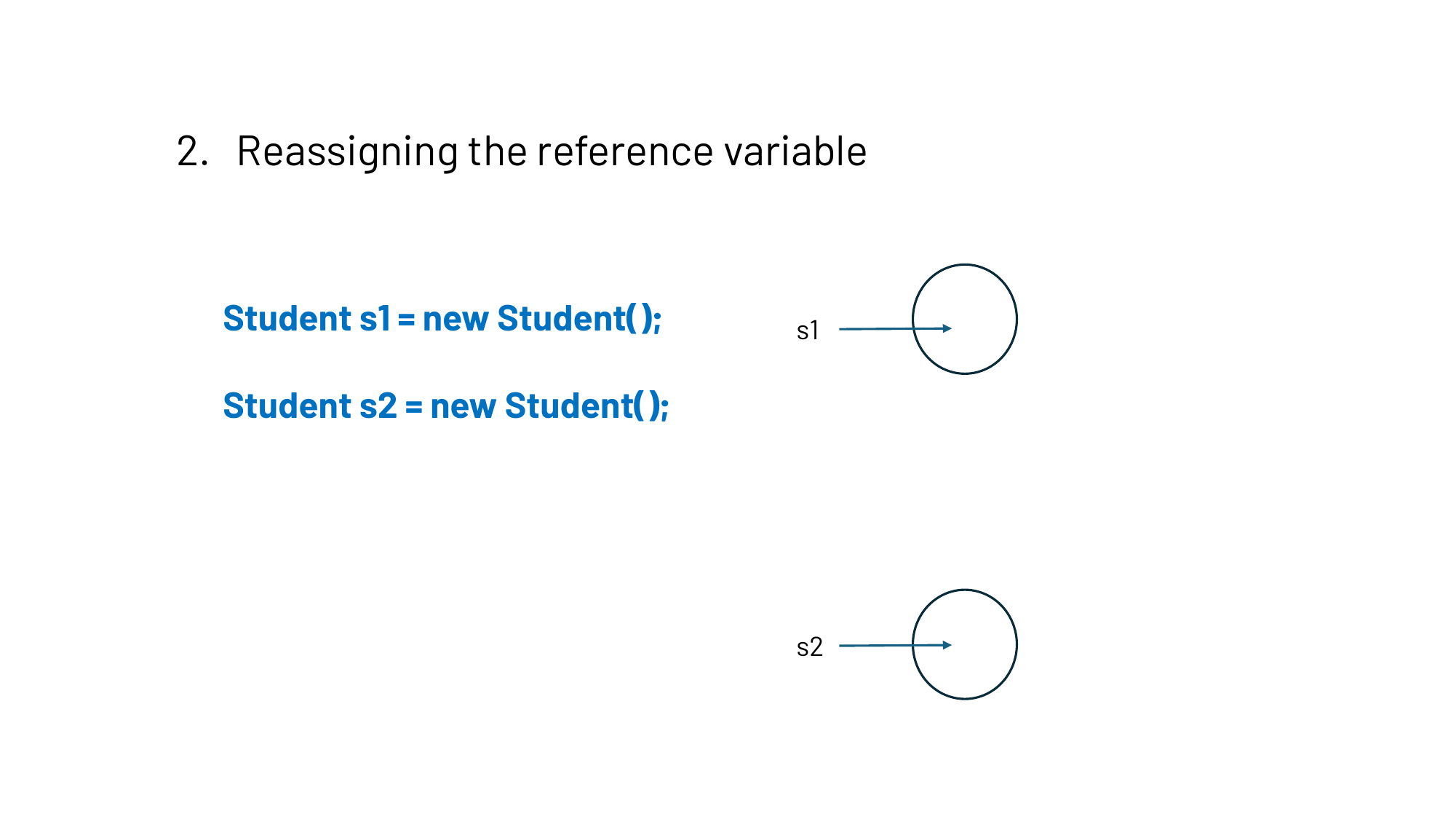

2.   Reassigning the reference variable

Student s1 = new Student();

Student s2 = new Student();
s1

s2